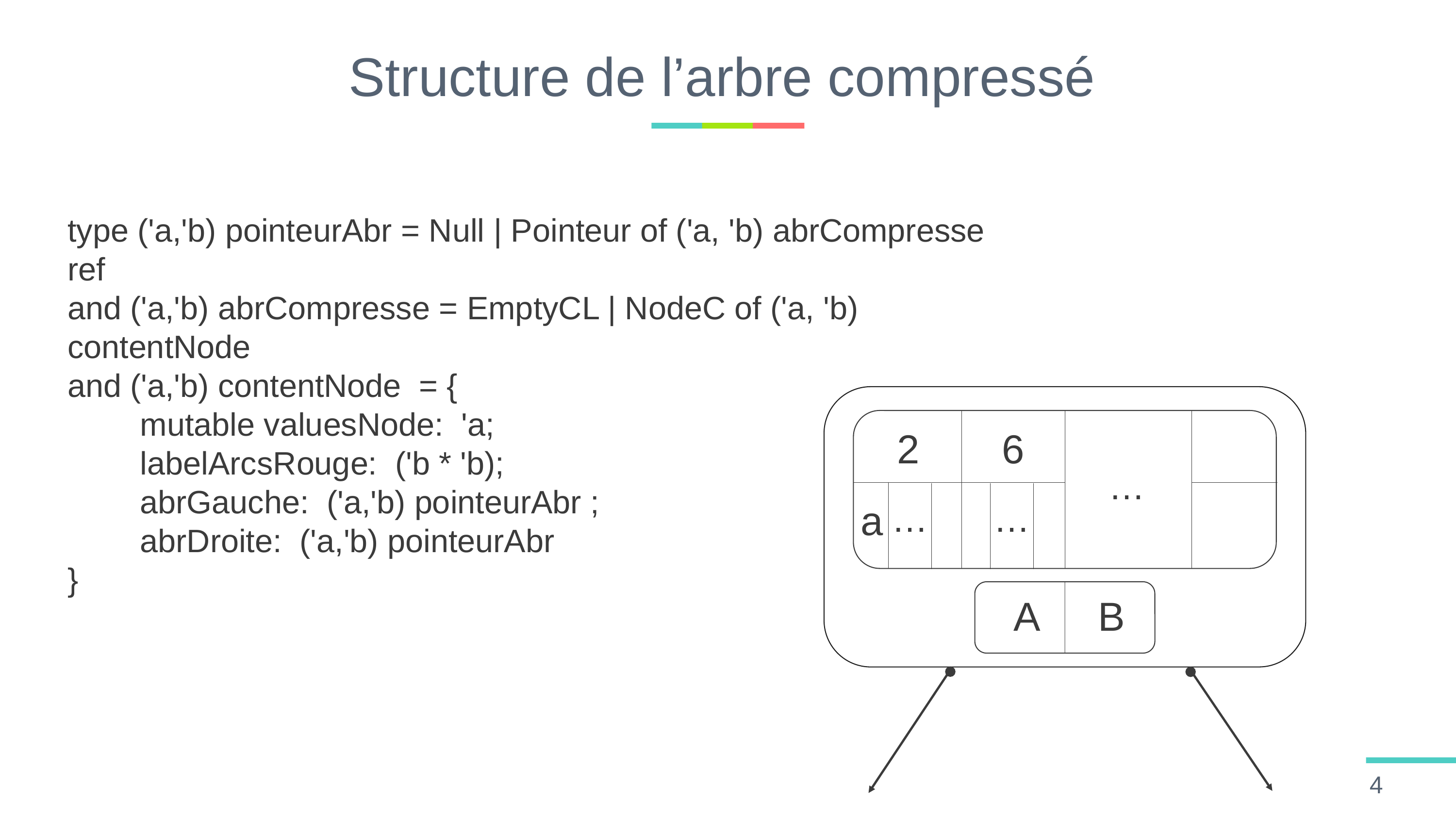

# Structure de l’arbre compressé
type ('a,'b) pointeurAbr = Null | Pointeur of ('a, 'b) abrCompresse ref
and ('a,'b) abrCompresse = EmptyCL | NodeC of ('a, 'b) contentNode
and ('a,'b) contentNode  = {
  mutable valuesNode:  'a;
  labelArcsRouge:  ('b * 'b);
  abrGauche:  ('a,'b) pointeurAbr ;
  abrDroite:  ('a,'b) pointeurAbr
}

2
6
…
a
…
…

A
B

4